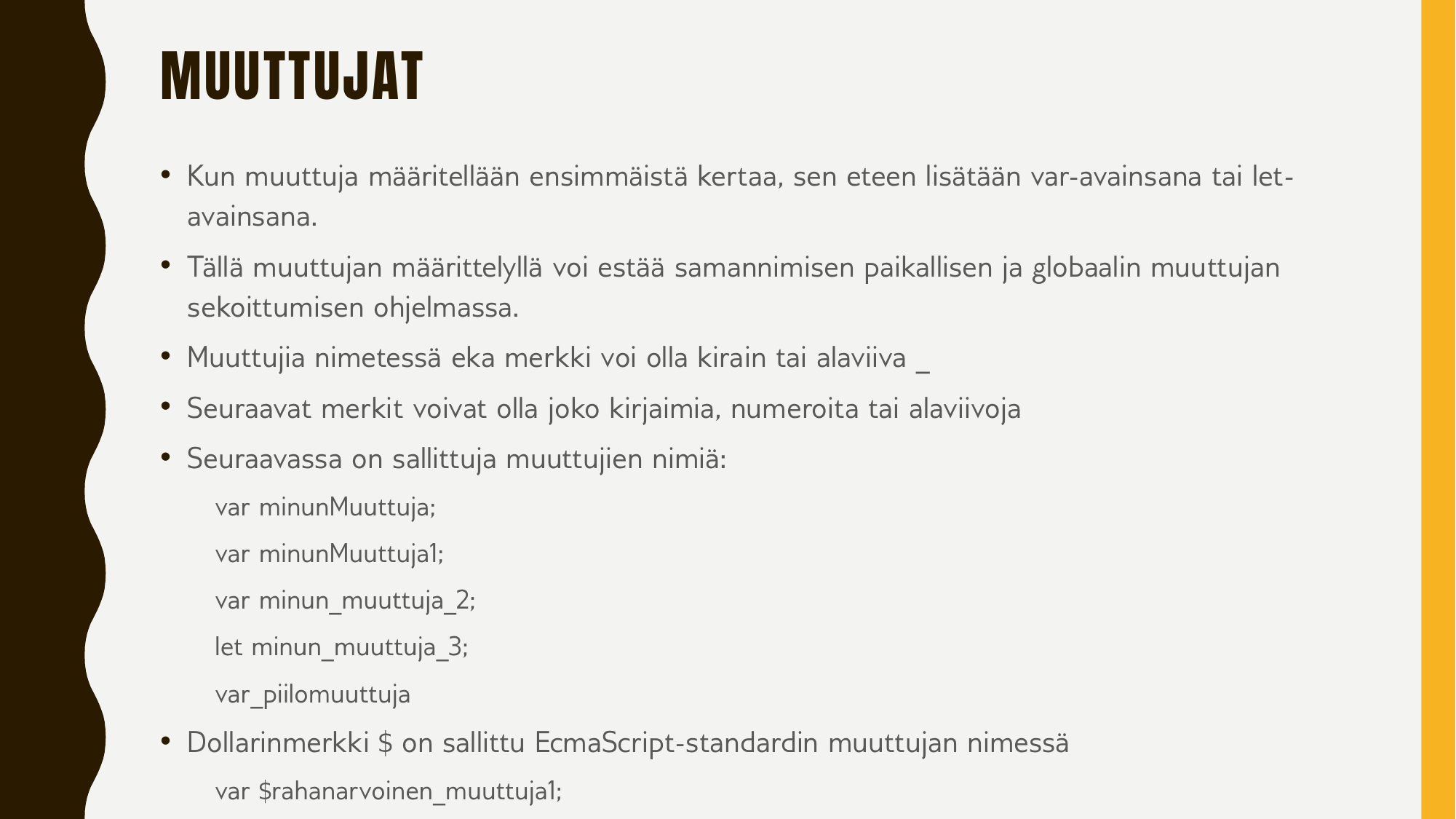

# muuttujat
Kun muuttuja määritellään ensimmäistä kertaa, sen eteen lisätään var-avainsana tai let-avainsana.
Tällä muuttujan määrittelyllä voi estää samannimisen paikallisen ja globaalin muuttujan sekoittumisen ohjelmassa.
Muuttujia nimetessä eka merkki voi olla kirain tai alaviiva _
Seuraavat merkit voivat olla joko kirjaimia, numeroita tai alaviivoja
Seuraavassa on sallittuja muuttujien nimiä:
var minunMuuttuja;
var minunMuuttuja1;
var minun_muuttuja_2;
let minun_muuttuja_3;
var_piilomuuttuja
Dollarinmerkki $ on sallittu EcmaScript-standardin muuttujan nimessä
var $rahanarvoinen_muuttuja1;